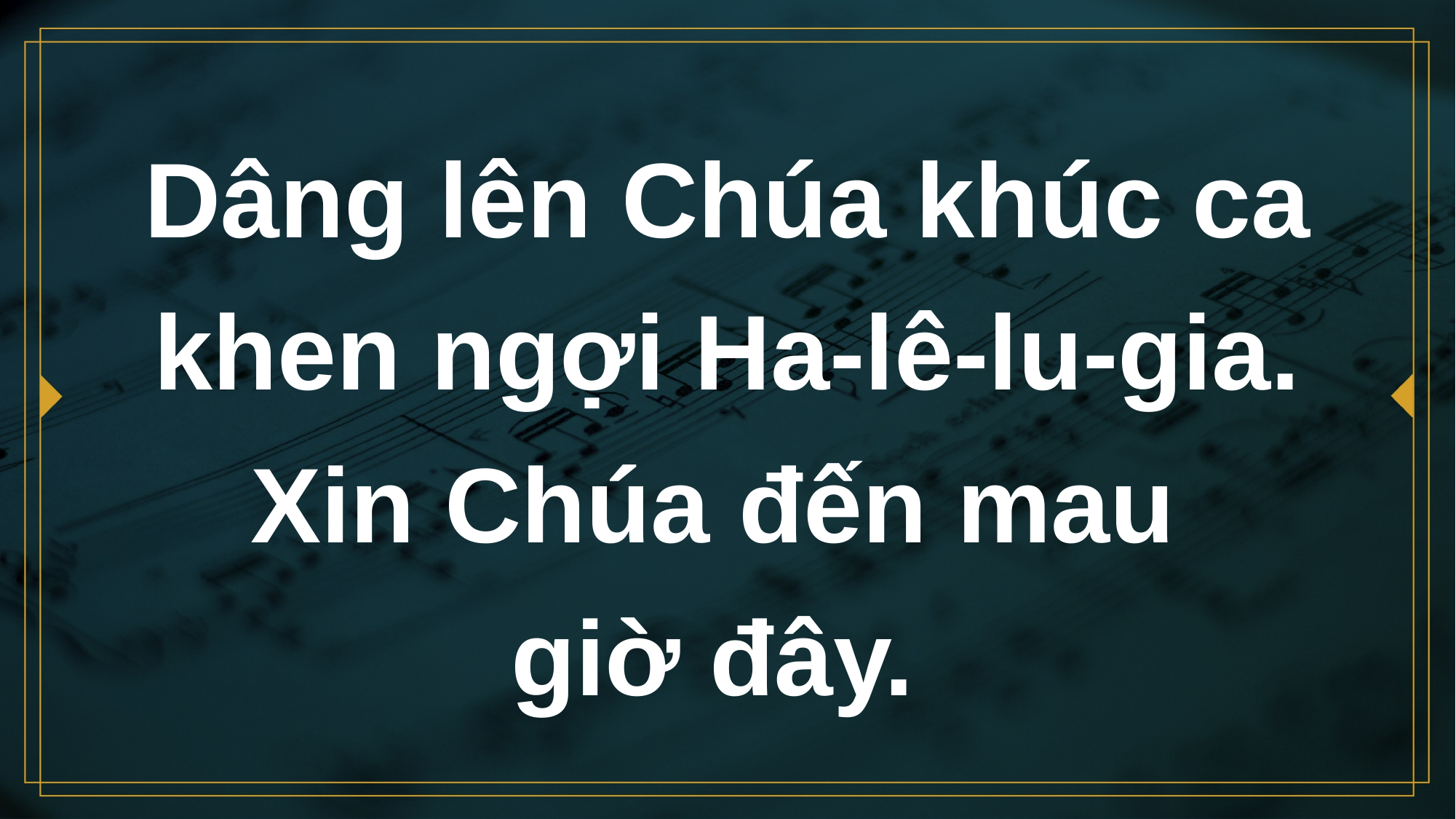

# Dâng lên Chúa khúc ca khen ngợi Ha-lê-lu-gia.
Xin Chúa đến mau
giờ đây.